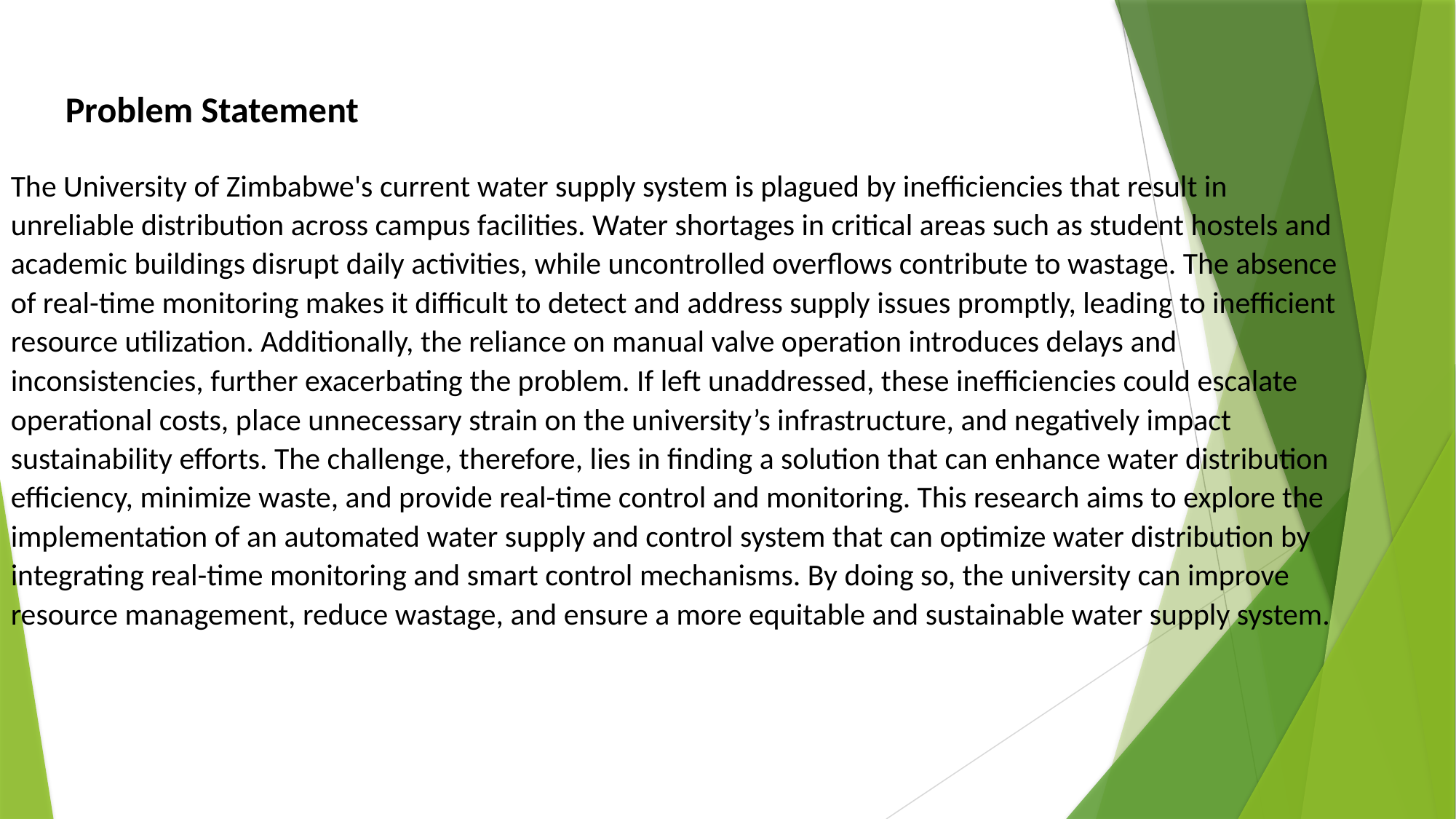

Problem Statement
The University of Zimbabwe's current water supply system is plagued by inefficiencies that result in unreliable distribution across campus facilities. Water shortages in critical areas such as student hostels and academic buildings disrupt daily activities, while uncontrolled overflows contribute to wastage. The absence of real-time monitoring makes it difficult to detect and address supply issues promptly, leading to inefficient resource utilization. Additionally, the reliance on manual valve operation introduces delays and inconsistencies, further exacerbating the problem. If left unaddressed, these inefficiencies could escalate operational costs, place unnecessary strain on the university’s infrastructure, and negatively impact sustainability efforts. The challenge, therefore, lies in finding a solution that can enhance water distribution efficiency, minimize waste, and provide real-time control and monitoring. This research aims to explore the implementation of an automated water supply and control system that can optimize water distribution by integrating real-time monitoring and smart control mechanisms. By doing so, the university can improve resource management, reduce wastage, and ensure a more equitable and sustainable water supply system.